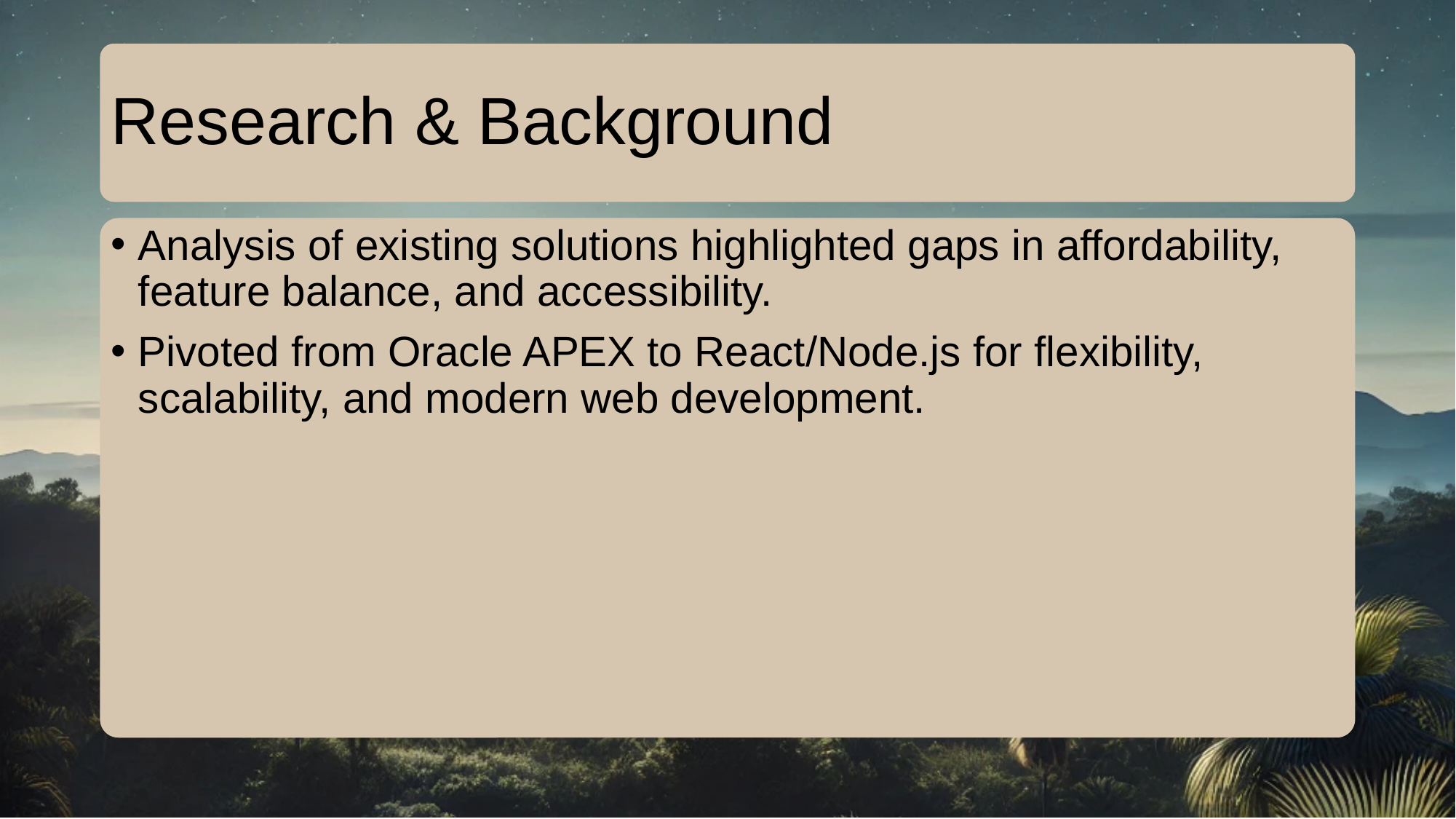

# Research & Background
Analysis of existing solutions highlighted gaps in affordability, feature balance, and accessibility.
Pivoted from Oracle APEX to React/Node.js for flexibility, scalability, and modern web development.